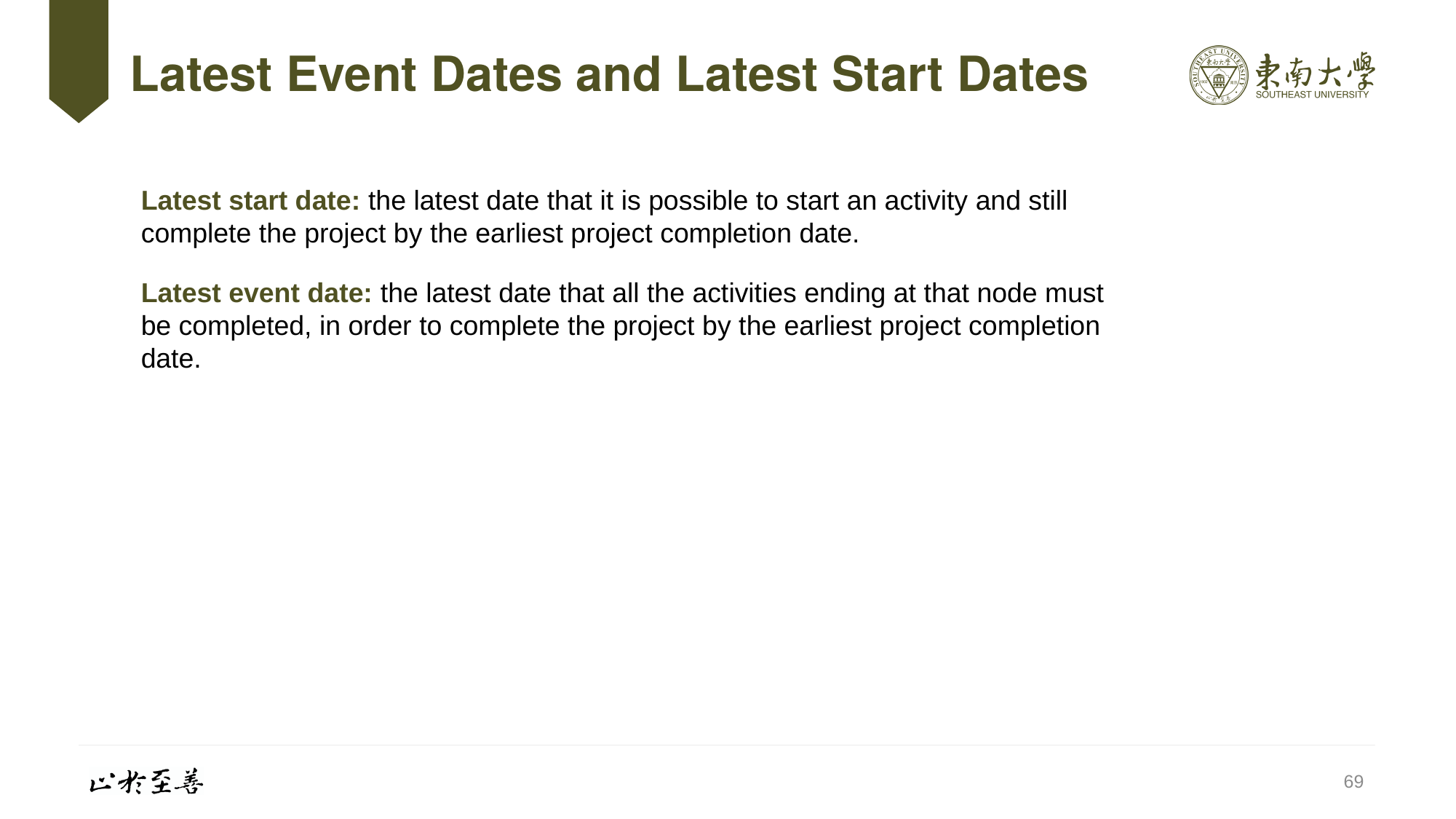

# Latest Event Dates and Latest Start Dates
Latest start date: the latest date that it is possible to start an activity and still complete the project by the earliest project completion date.
Latest event date: the latest date that all the activities ending at that node must be completed, in order to complete the project by the earliest project completion date.
69